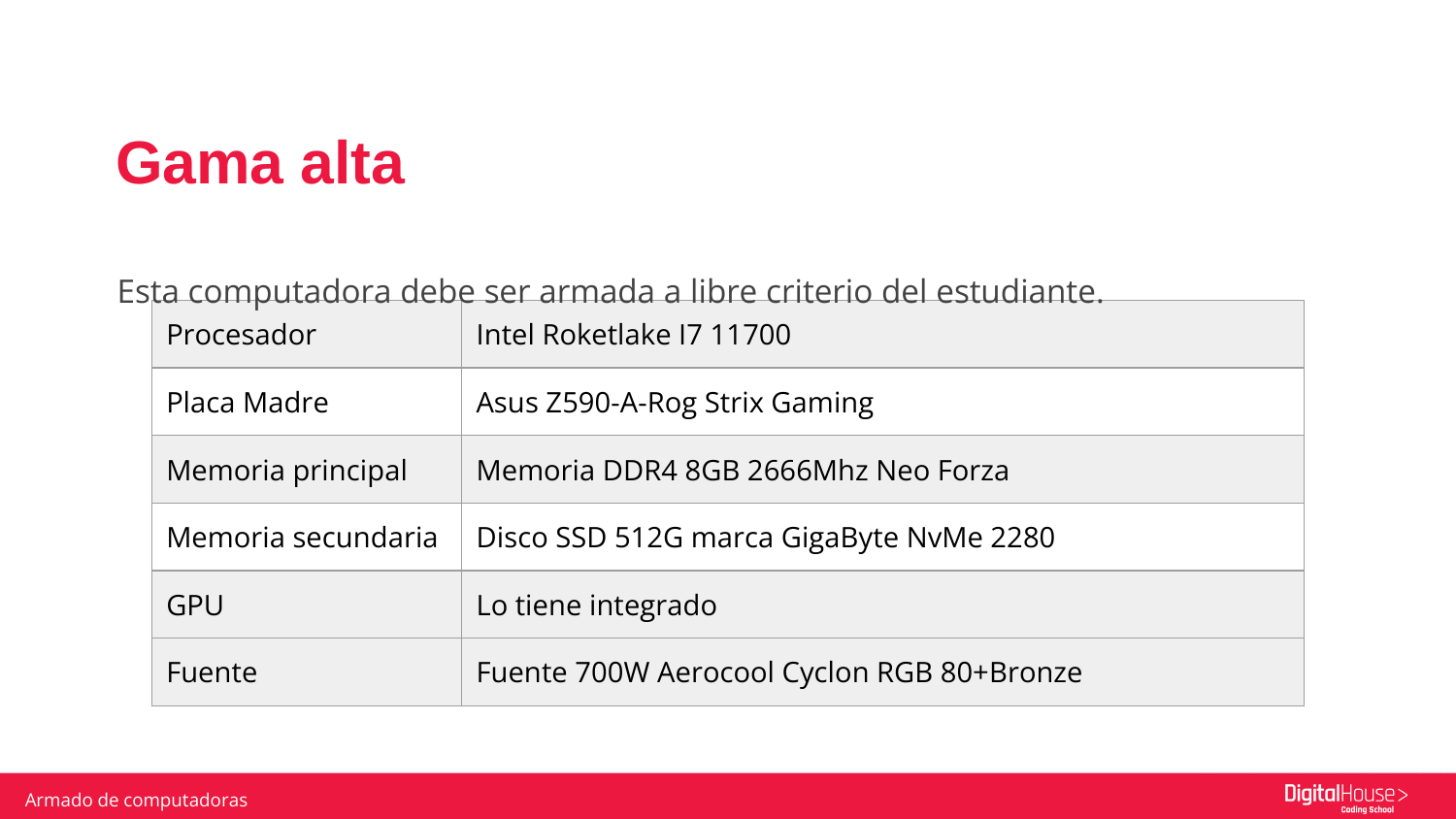

Gama alta
Esta computadora debe ser armada a libre criterio del estudiante.

| Procesador | Intel Roketlake I7 11700 |
| --- | --- |
| Placa Madre | Asus Z590-A-Rog Strix Gaming |
| Memoria principal | Memoria DDR4 8GB 2666Mhz Neo Forza |
| Memoria secundaria | Disco SSD 512G marca GigaByte NvMe 2280 |
| GPU | Lo tiene integrado |
| Fuente | Fuente 700W Aerocool Cyclon RGB 80+Bronze |